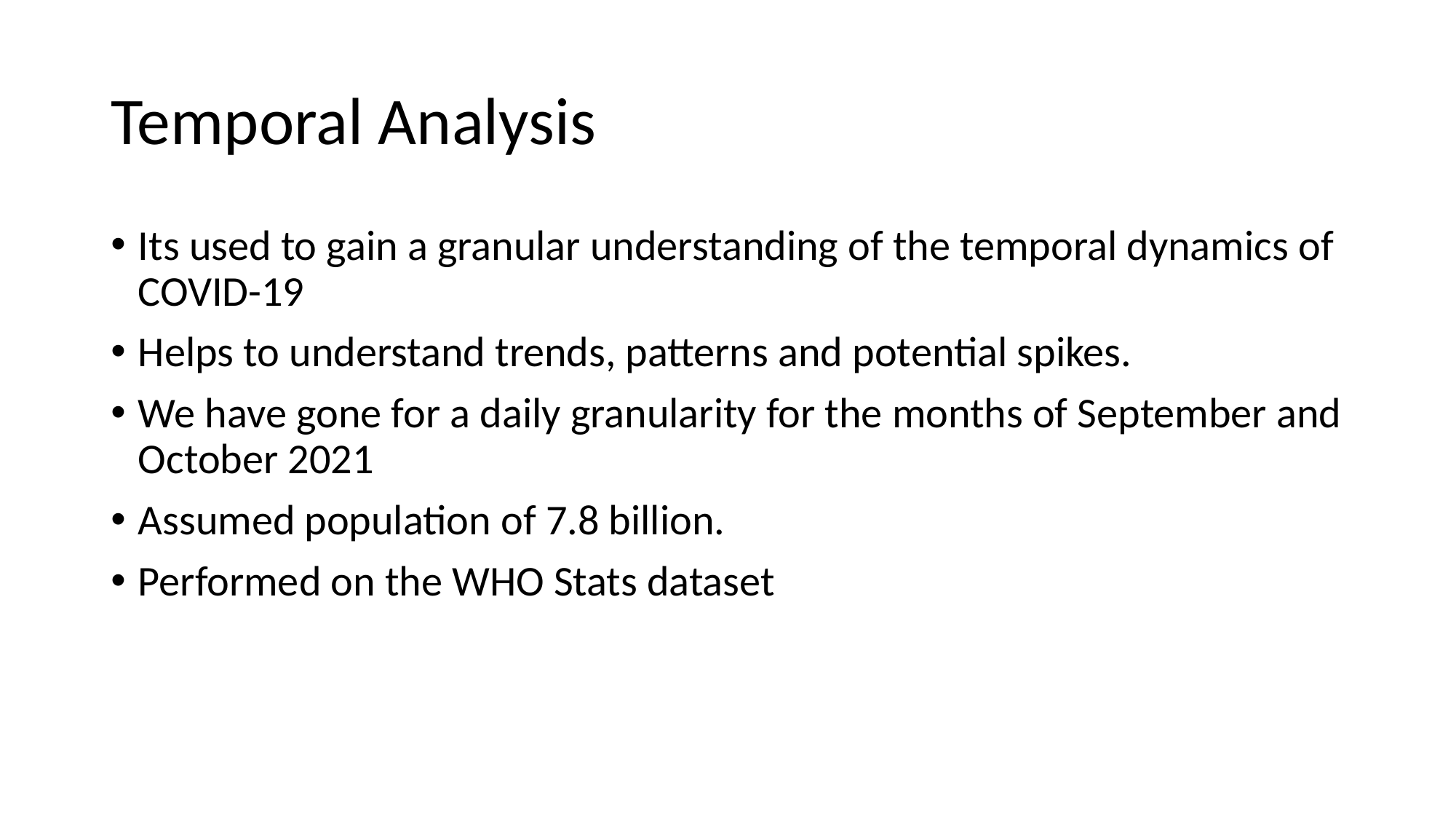

# Temporal Analysis
Its used to gain a granular understanding of the temporal dynamics of COVID-19
Helps to understand trends, patterns and potential spikes.
We have gone for a daily granularity for the months of September and October 2021
Assumed population of 7.8 billion.
Performed on the WHO Stats dataset